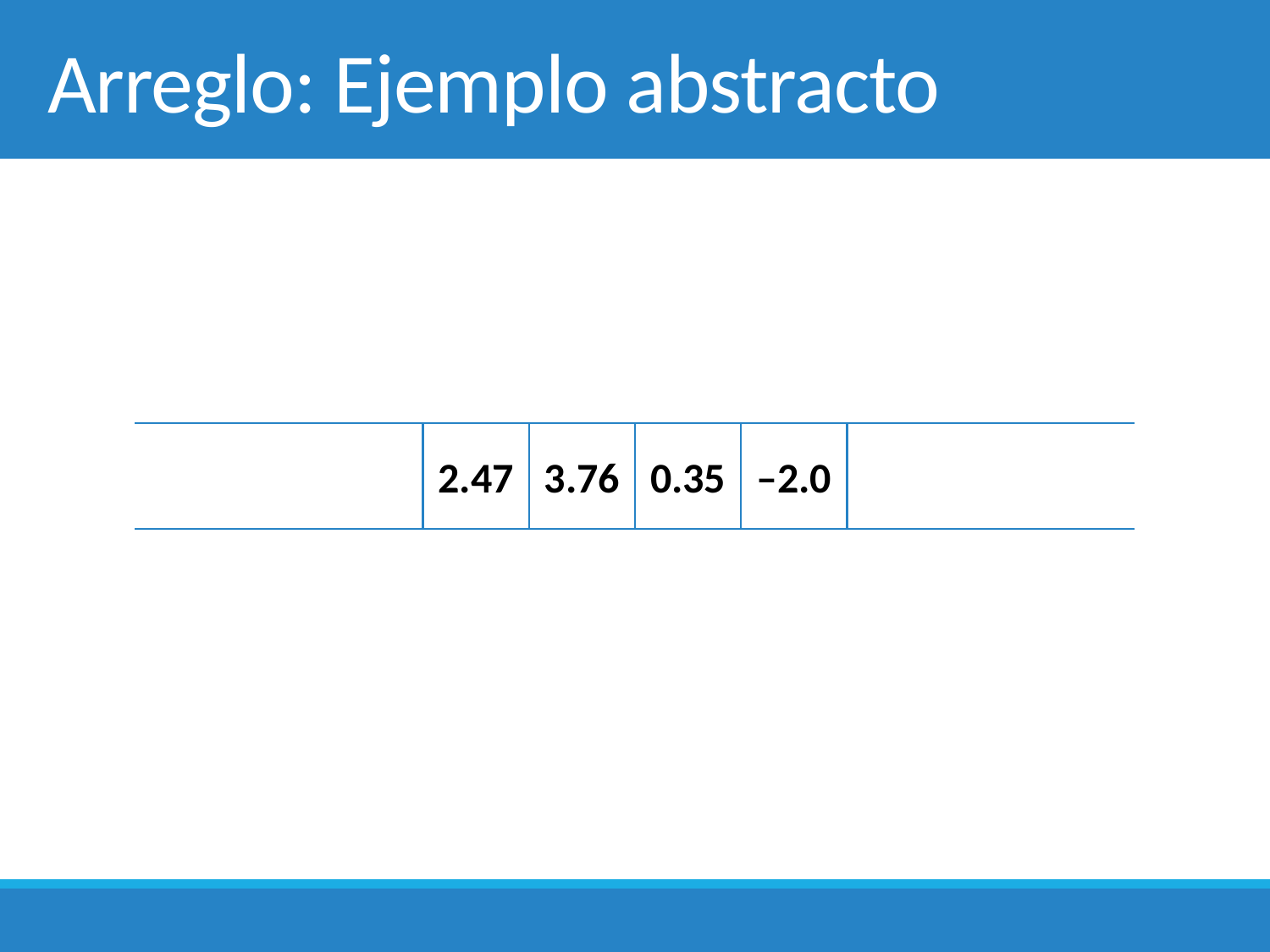

# Arreglo: Ejemplo abstracto
2.47
3.76
0.35
–2.0